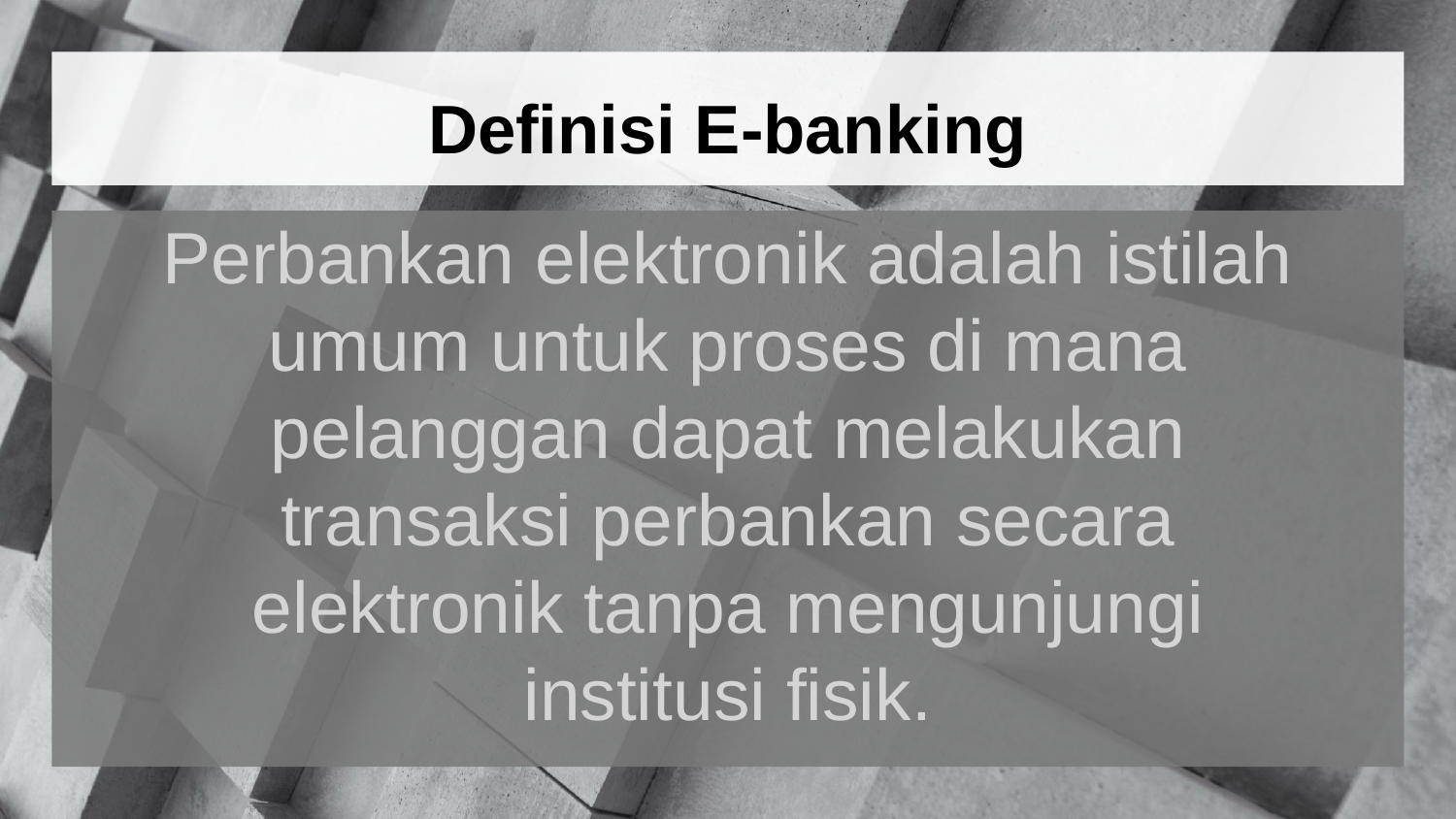

Definisi E-banking
Perbankan elektronik adalah istilah umum untuk proses di mana pelanggan dapat melakukan transaksi perbankan secara elektronik tanpa mengunjungi institusi fisik.